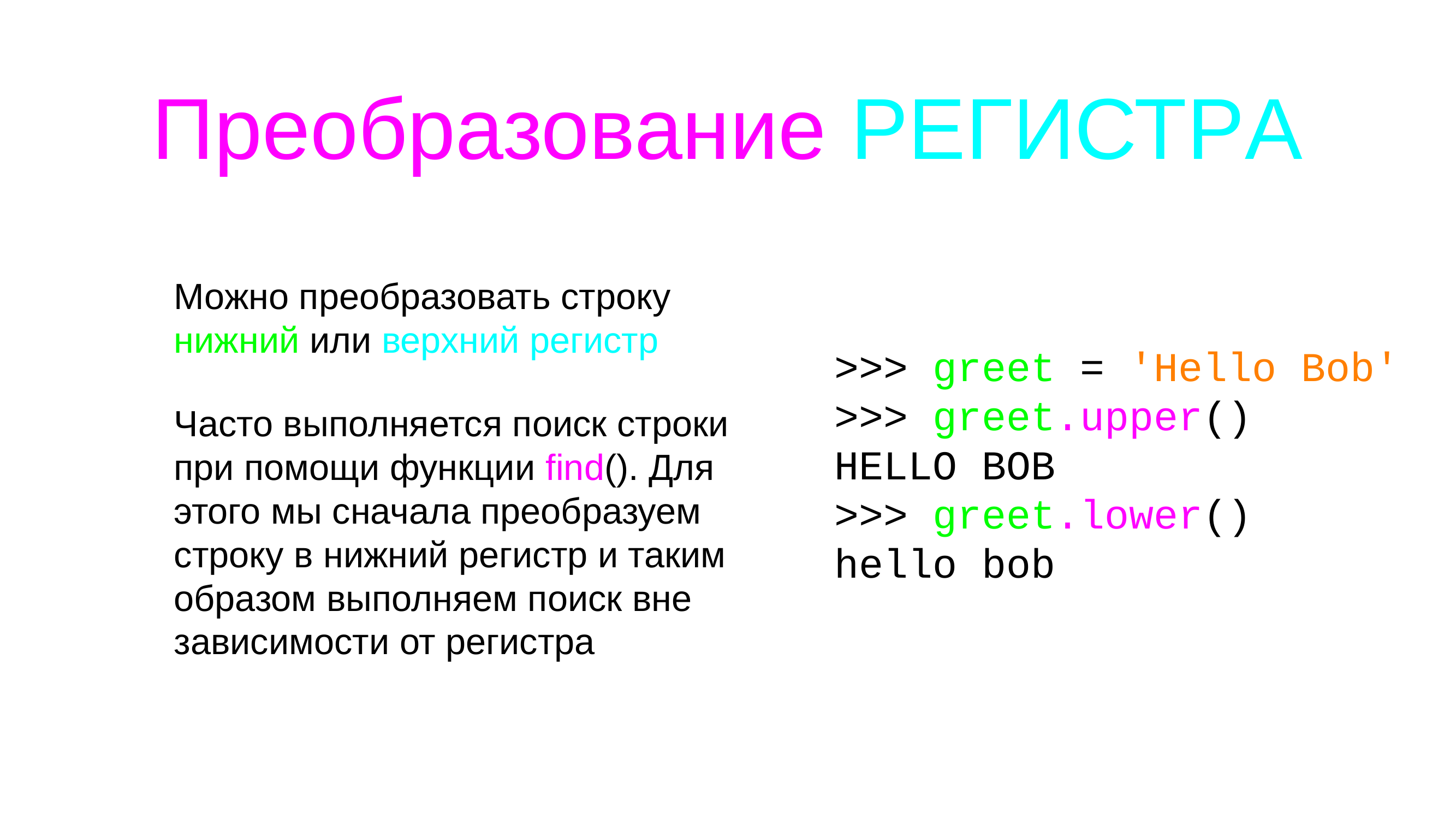

# Преобразование РЕГИСТРА
Можно преобразовать строку в нижний или верхний регистр
Часто выполняется поиск строки при помощи функции find(). Для этого мы сначала преобразуем строку в нижний регистр и таким образом выполняем поиск вне зависимости от регистра
>>> greet = 'Hello Bob'
>>> greet.upper()
HELLO BOB
>>> greet.lower()
hello bob
>>>